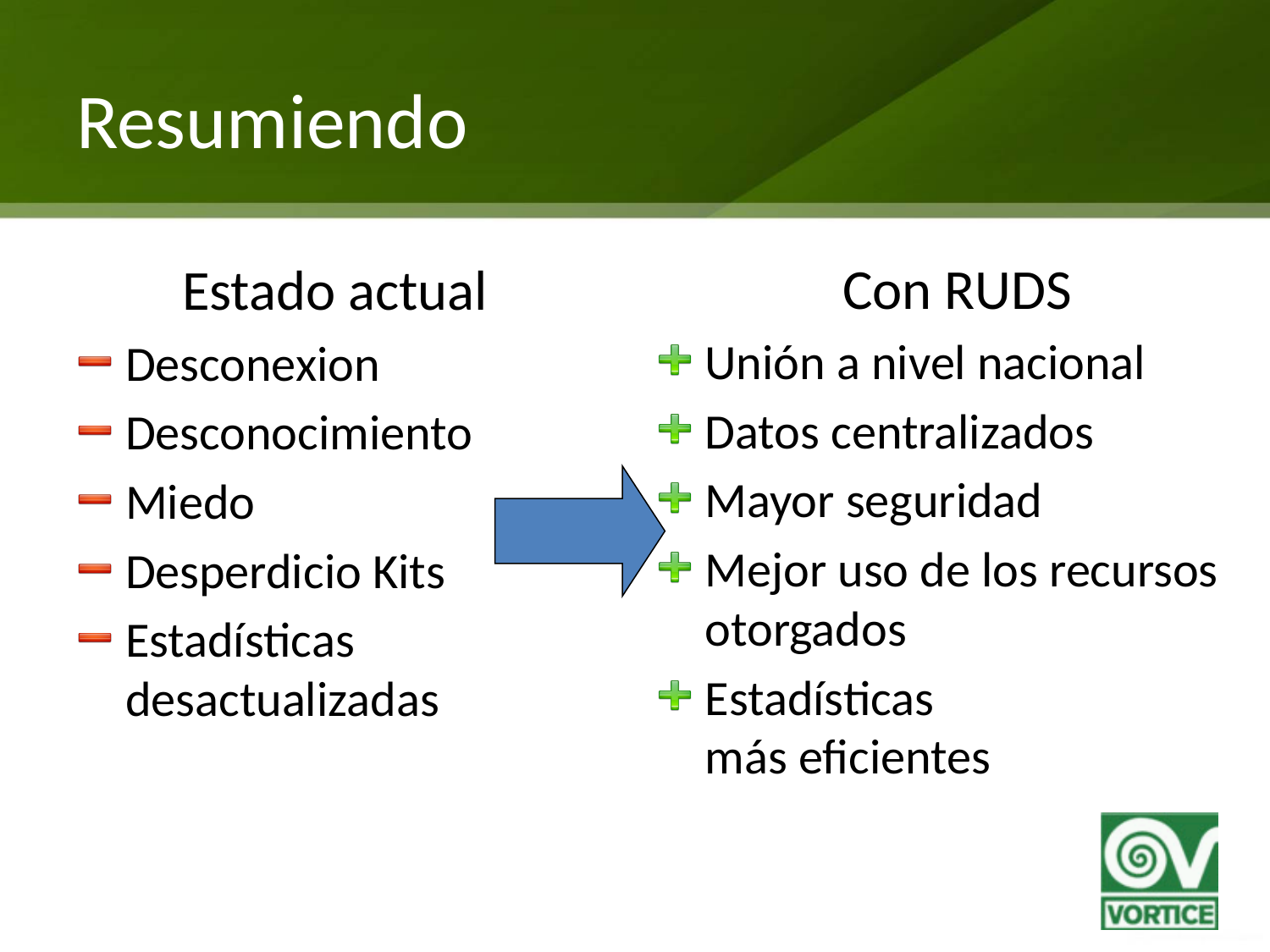

Resumiendo
Con RUDS
Unión a nivel nacional
Datos centralizados
Mayor seguridad
Mejor uso de los recursos otorgados
Estadísticas
más eficientes
Estado actual
Desconexion
Desconocimiento
Miedo
Desperdicio Kits
Estadísticas desactualizadas